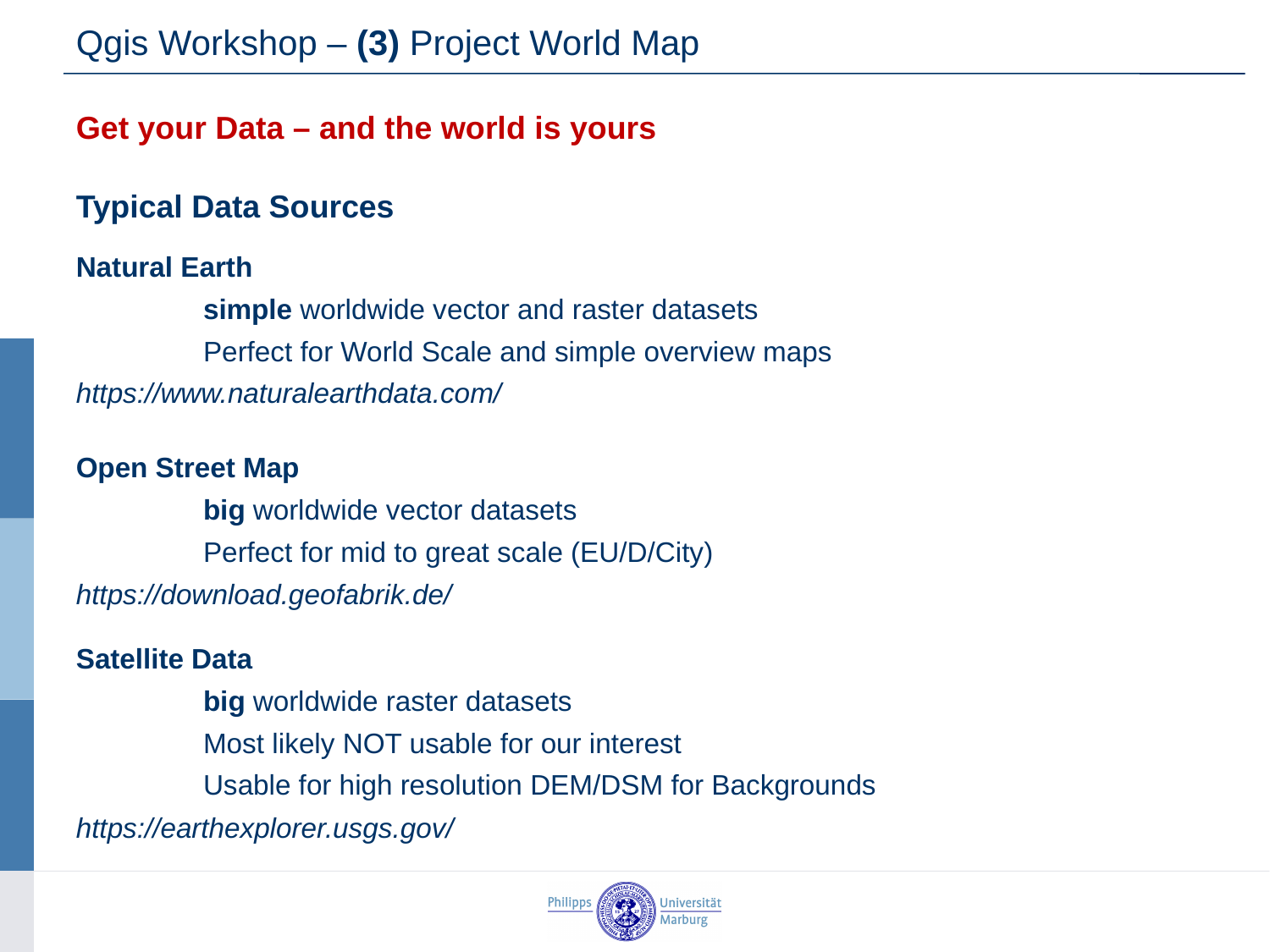

Qgis Workshop – (3) Project World Map

Get your Data – and the world is yours
Typical Data Sources
Natural Earth
		simple worldwide vector and raster datasets
		Perfect for World Scale and simple overview maps
https://www.naturalearthdata.com/
Open Street Map
		big worldwide vector datasets
		Perfect for mid to great scale (EU/D/City)
https://download.geofabrik.de/
Satellite Data
		big worldwide raster datasets
		Most likely NOT usable for our interest
		Usable for high resolution DEM/DSM for Backgrounds
https://earthexplorer.usgs.gov/